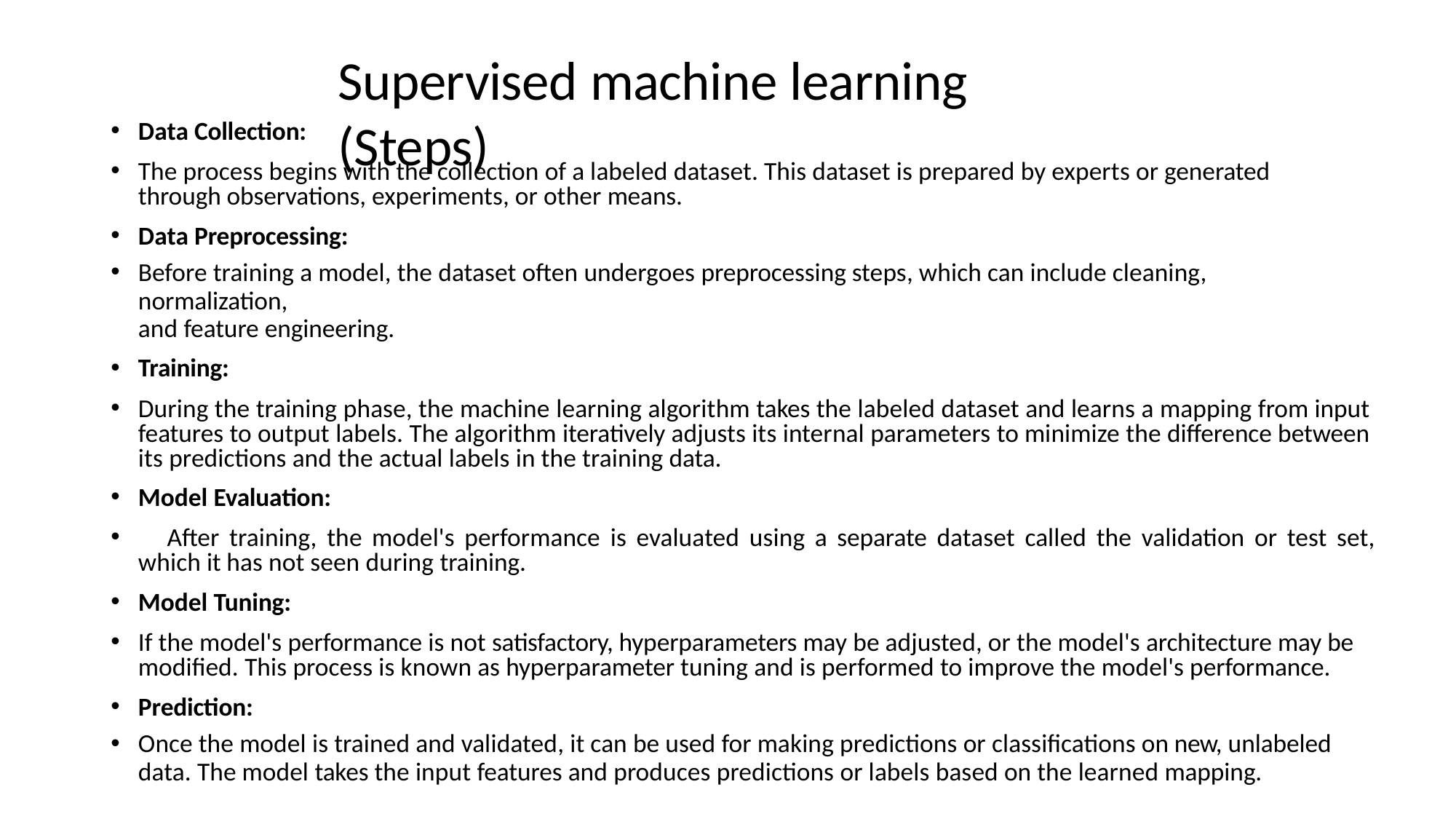

# Supervised machine learning (Steps)
Data Collection:
The process begins with the collection of a labeled dataset. This dataset is prepared by experts or generated through observations, experiments, or other means.
Data Preprocessing:
Before training a model, the dataset often undergoes preprocessing steps, which can include cleaning, normalization,
and feature engineering.
Training:
During the training phase, the machine learning algorithm takes the labeled dataset and learns a mapping from input features to output labels. The algorithm iteratively adjusts its internal parameters to minimize the difference between its predictions and the actual labels in the training data.
Model Evaluation:
	After training, the model's performance is evaluated using a separate dataset called the validation or test set, which it has not seen during training.
Model Tuning:
If the model's performance is not satisfactory, hyperparameters may be adjusted, or the model's architecture may be modified. This process is known as hyperparameter tuning and is performed to improve the model's performance.
Prediction:
Once the model is trained and validated, it can be used for making predictions or classifications on new, unlabeled
data. The model takes the input features and produces predictions or labels based on the learned mapping.